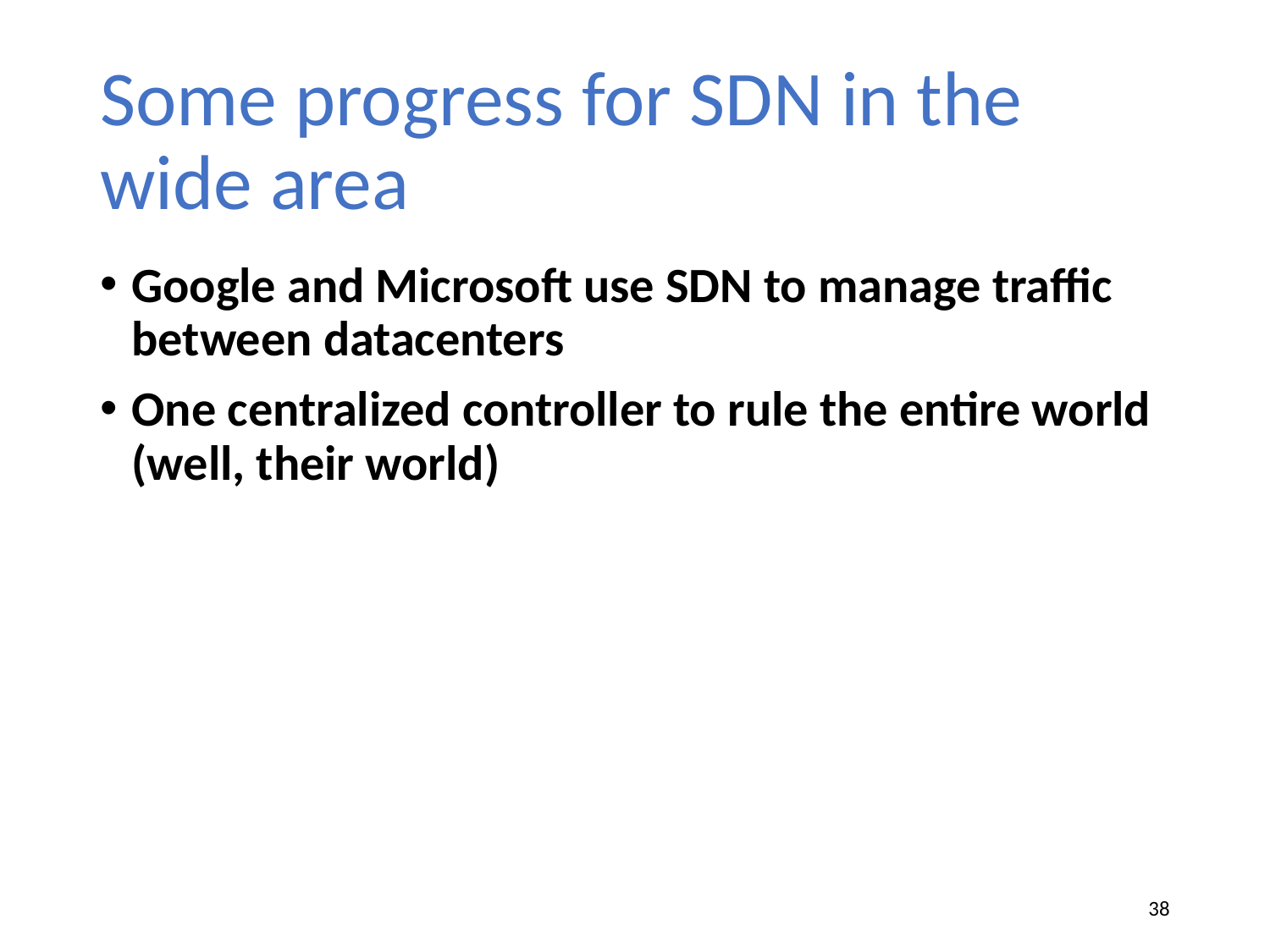

# Some progress for SDN in the wide area
Google and Microsoft use SDN to manage traffic between datacenters
One centralized controller to rule the entire world (well, their world)
38